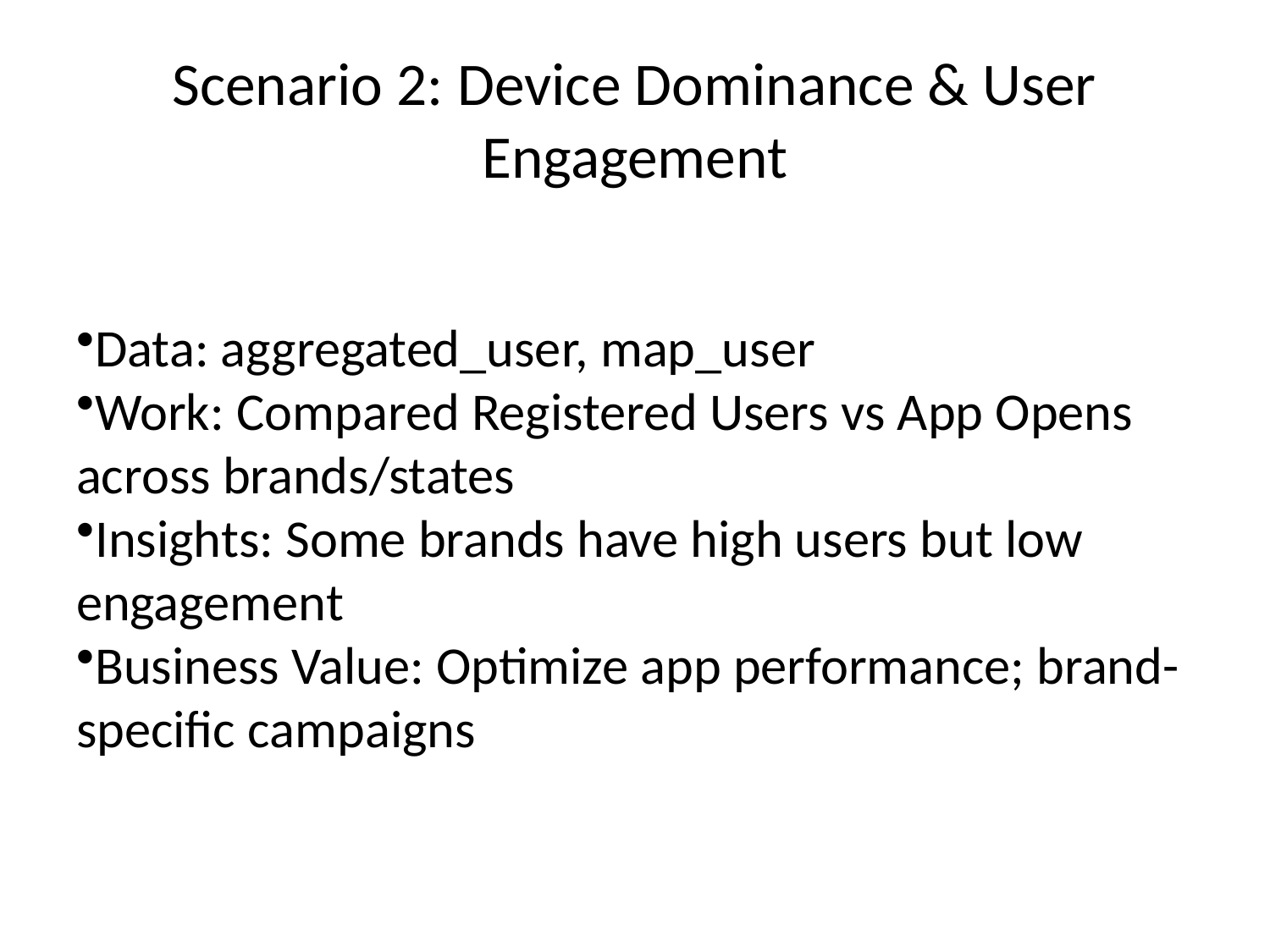

# Scenario 2: Device Dominance & User Engagement
Data: aggregated_user, map_user
Work: Compared Registered Users vs App Opens across brands/states
Insights: Some brands have high users but low engagement
Business Value: Optimize app performance; brand-specific campaigns